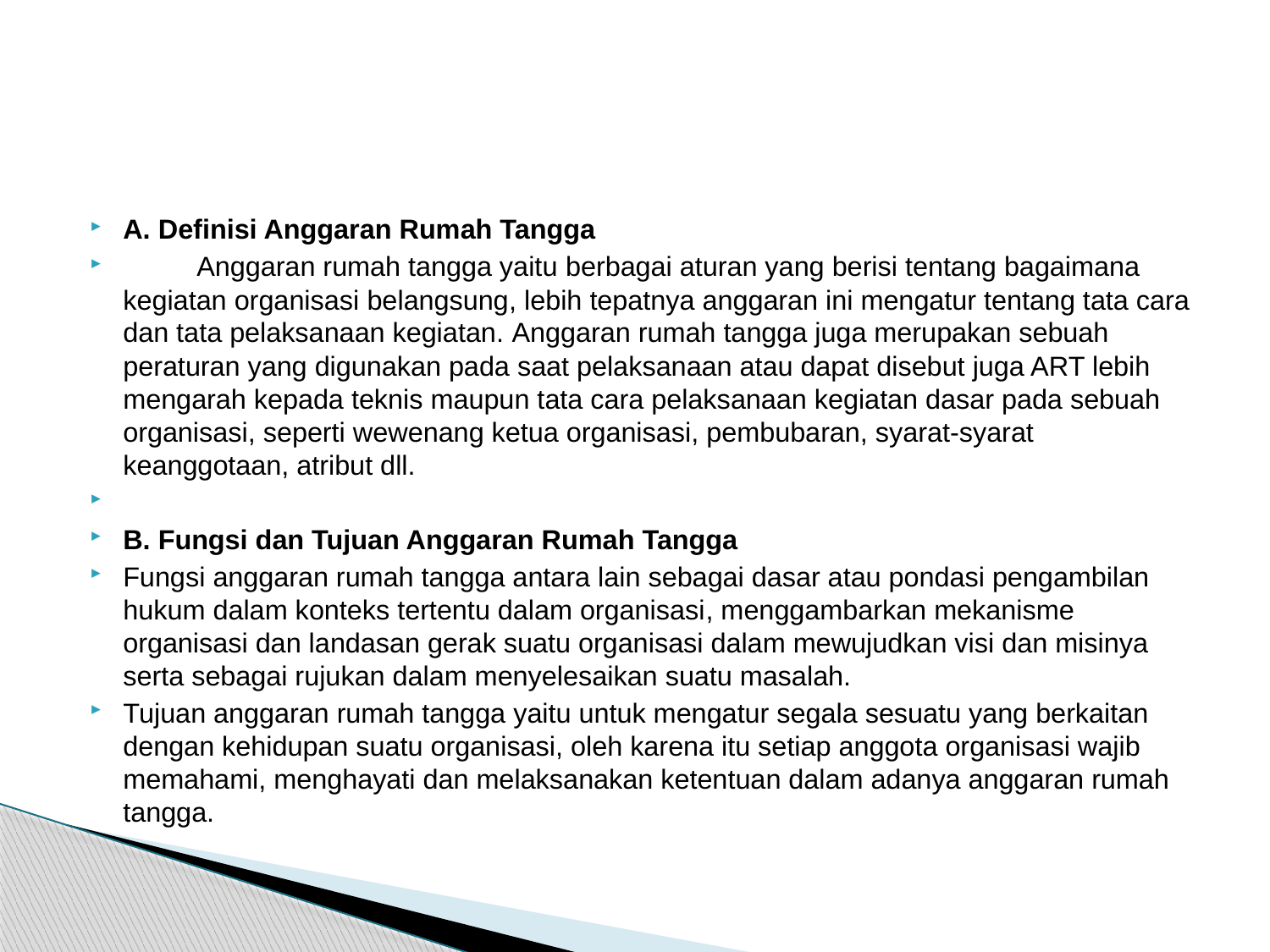

#
A. Definisi Anggaran Rumah Tangga
	Anggaran rumah tangga yaitu berbagai aturan yang berisi tentang bagaimana kegiatan organisasi belangsung, lebih tepatnya anggaran ini mengatur tentang tata cara dan tata pelaksanaan kegiatan. Anggaran rumah tangga juga merupakan sebuah peraturan yang digunakan pada saat pelaksanaan atau dapat disebut juga ART lebih mengarah kepada teknis maupun tata cara pelaksanaan kegiatan dasar pada sebuah organisasi, seperti wewenang ketua organisasi, pembubaran, syarat-syarat keanggotaan, atribut dll.

B. Fungsi dan Tujuan Anggaran Rumah Tangga
Fungsi anggaran rumah tangga antara lain sebagai dasar atau pondasi pengambilan hukum dalam konteks tertentu dalam organisasi, menggambarkan mekanisme organisasi dan landasan gerak suatu organisasi dalam mewujudkan visi dan misinya serta sebagai rujukan dalam menyelesaikan suatu masalah.
Tujuan anggaran rumah tangga yaitu untuk mengatur segala sesuatu yang berkaitan dengan kehidupan suatu organisasi, oleh karena itu setiap anggota organisasi wajib memahami, menghayati dan melaksanakan ketentuan dalam adanya anggaran rumah tangga.